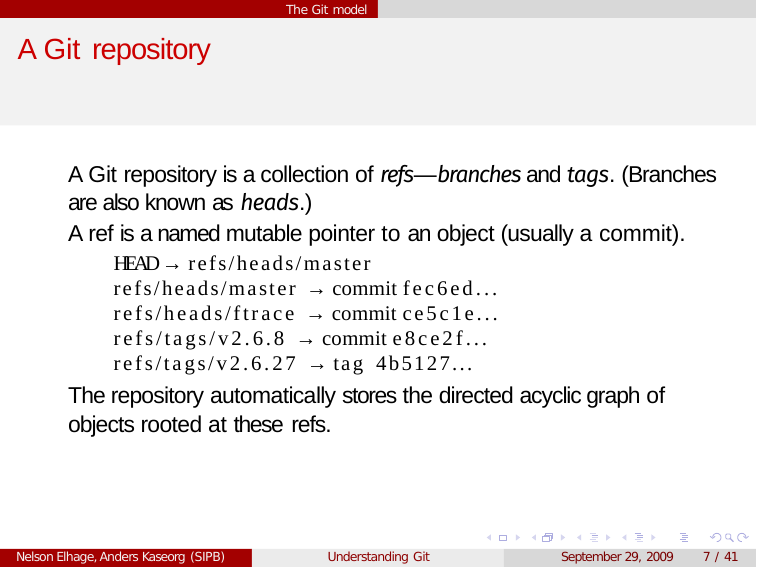

The Git model

# A Git repository
A Git repository is a collection of refs—branches and tags. (Branches  are also known as heads.)
A ref is a named mutable pointer to an object (usually a commit).
HEAD → refs/heads/master  refs/heads/master → commit fec6ed...  refs/heads/ftrace → commit ce5c1e...  refs/tags/v2.6.8 → commit e8ce2f...  refs/tags/v2.6.27 → tag 4b5127...
The repository automatically stores the directed acyclic graph of  objects rooted at these refs.

Nelson Elhage, Anders Kaseorg (SIPB)
Understanding Git
September 29, 2009
7 / 41